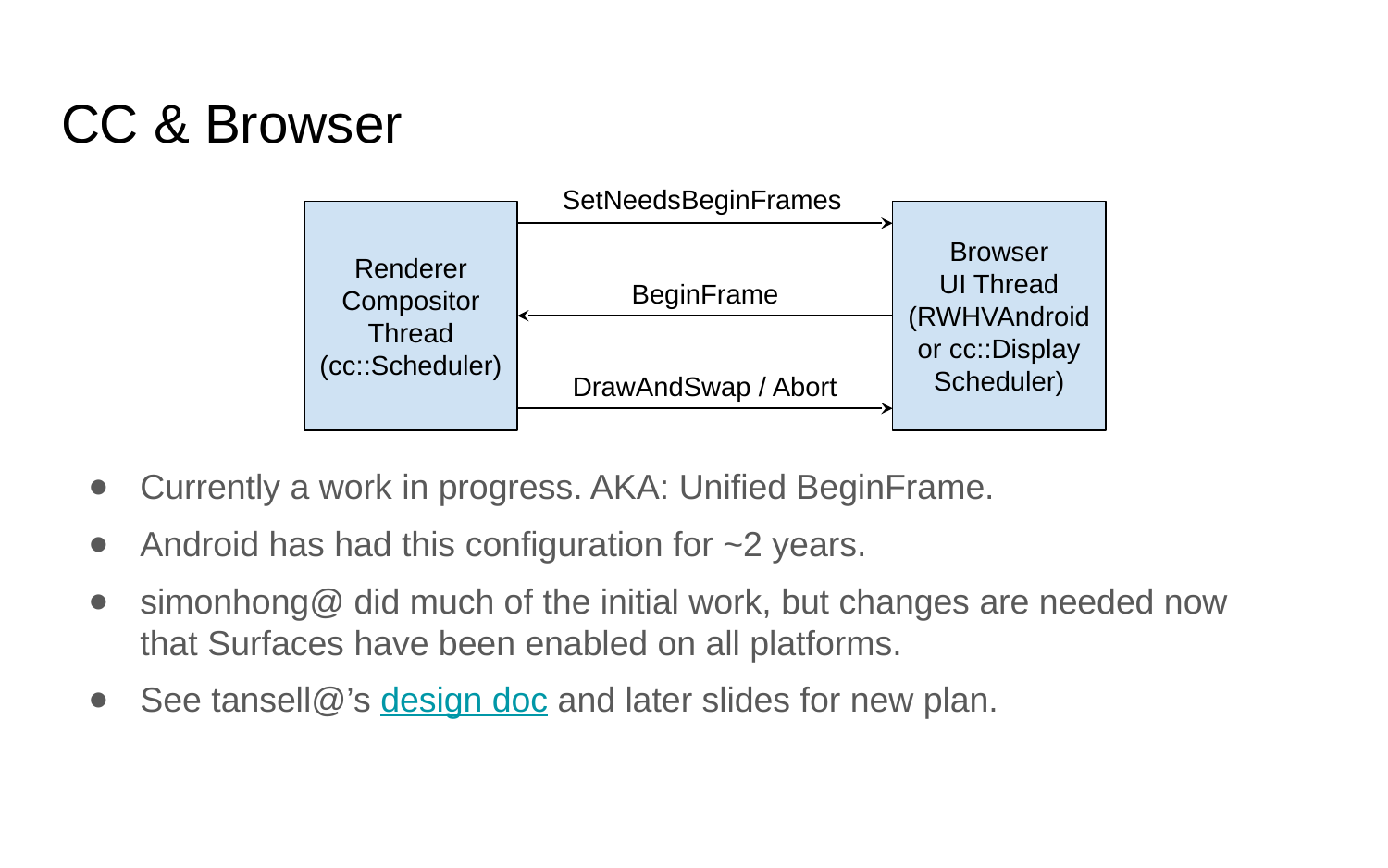

# CC & Browser
SetNeedsBeginFrames
Renderer
Compositor Thread (cc::Scheduler)
Browser
UI Thread (RWHVAndroid or cc::Display Scheduler)
BeginFrame
DrawAndSwap / Abort
Currently a work in progress. AKA: Unified BeginFrame.
Android has had this configuration for ~2 years.
simonhong@ did much of the initial work, but changes are needed now that Surfaces have been enabled on all platforms.
See tansell@’s design doc and later slides for new plan.